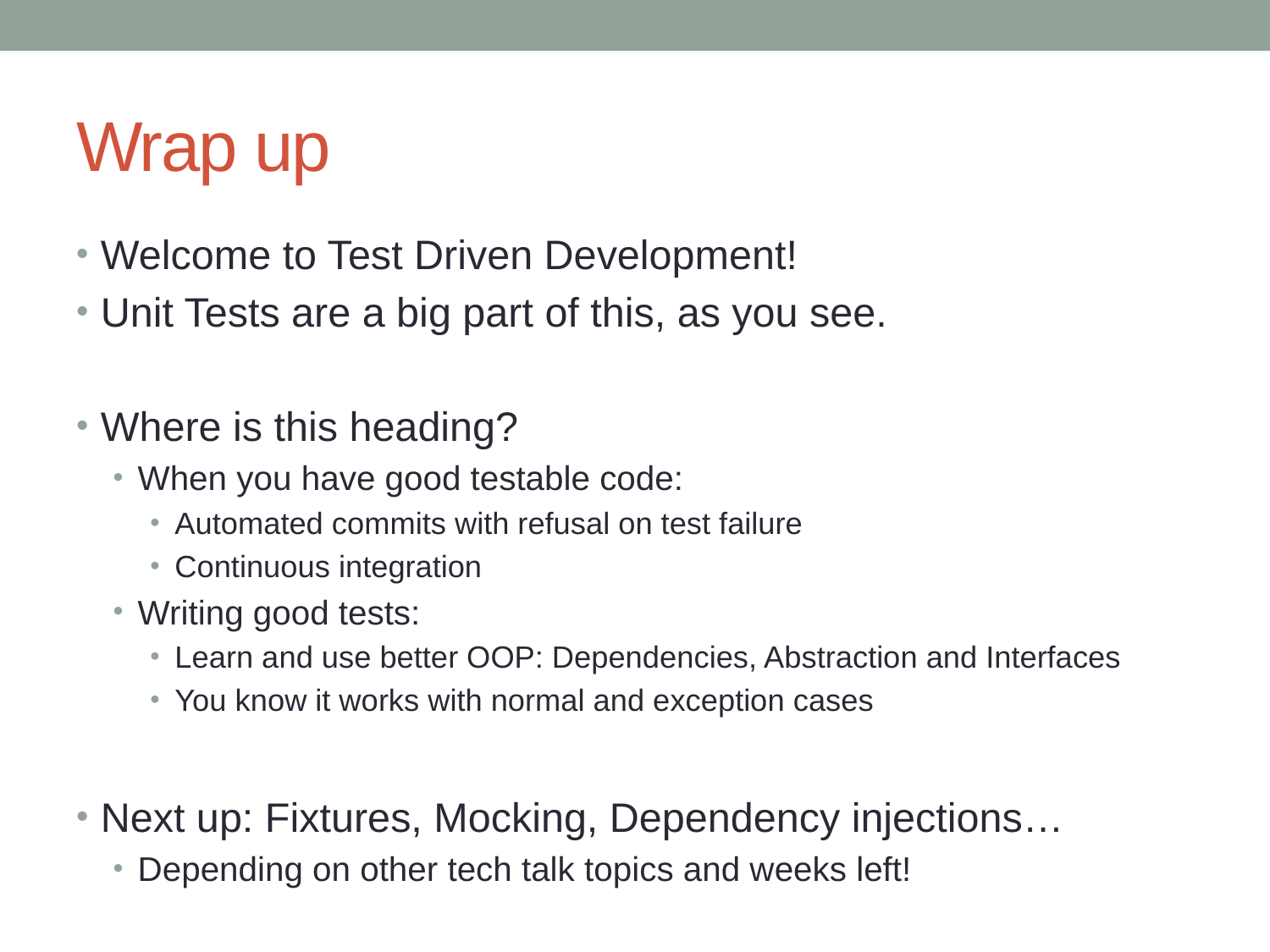

# Wrap up
Welcome to Test Driven Development!
Unit Tests are a big part of this, as you see.

Where is this heading?
When you have good testable code:
Automated commits with refusal on test failure
Continuous integration
Writing good tests:
Learn and use better OOP: Dependencies, Abstraction and Interfaces
You know it works with normal and exception cases

Next up: Fixtures, Mocking, Dependency injections…
Depending on other tech talk topics and weeks left!